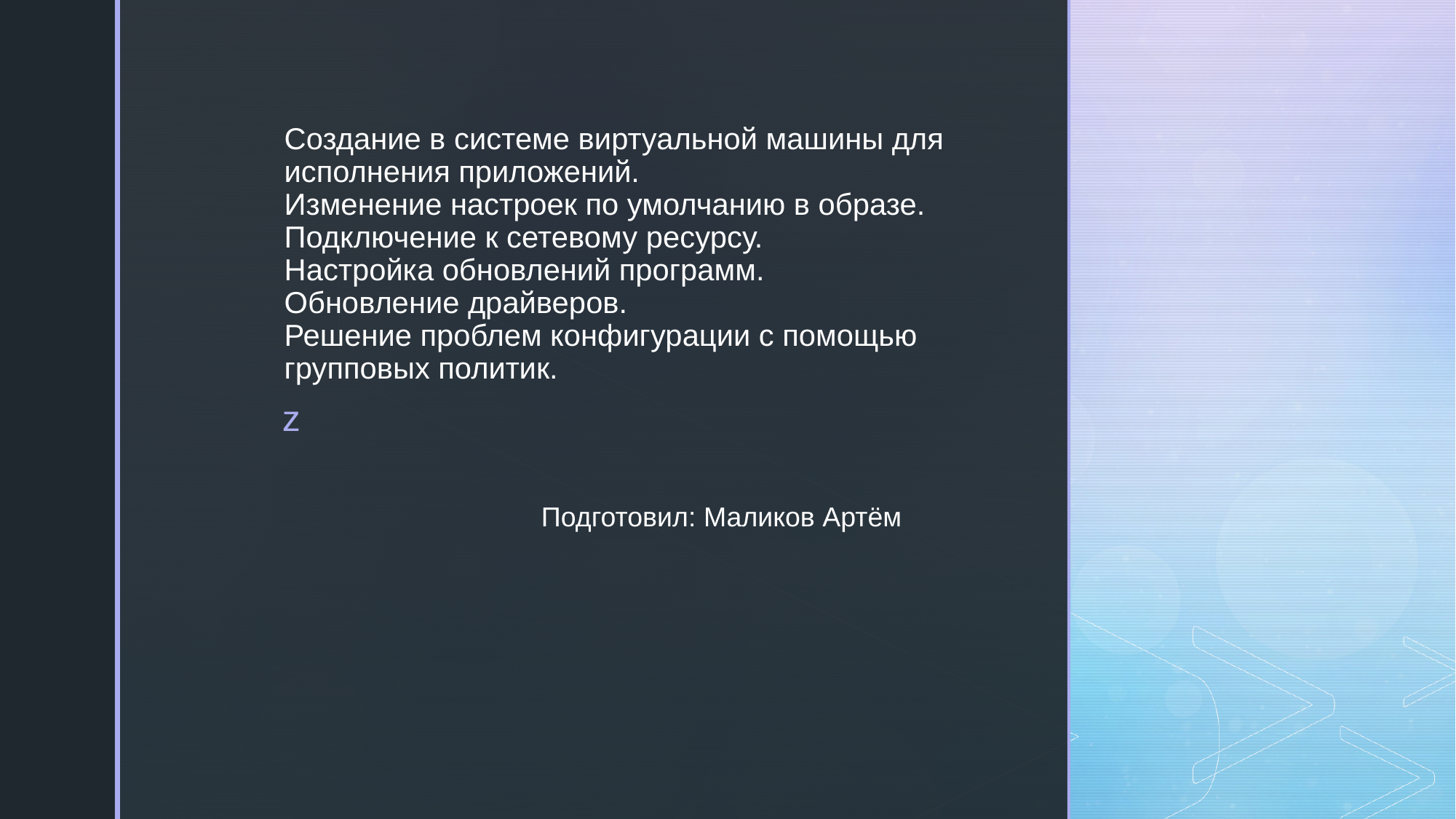

# Создание в системе виртуальной машины для исполнения приложений. Изменение настроек по умолчанию в образе. Подключение к сетевому ресурсу. Настройка обновлений программ. Обновление драйверов. Решение проблем конфигурации с помощью групповых политик.
Подготовил: Маликов Артём